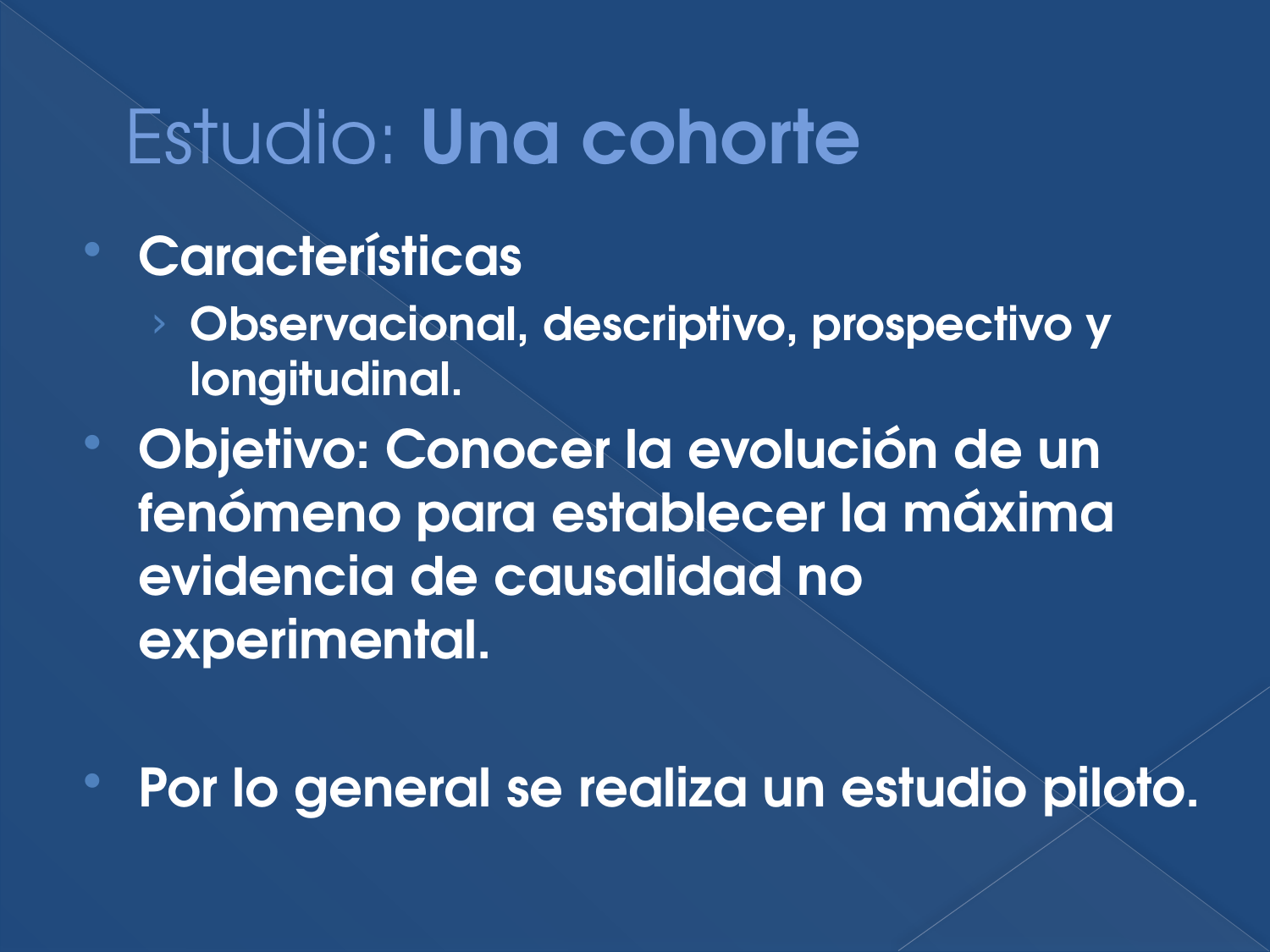

# Estudio: Una cohorte
Características
Observacional, descriptivo, prospectivo y longitudinal.
Objetivo: Conocer la evolución de un fenómeno para establecer la máxima evidencia de causalidad no experimental.

Por lo general se realiza un estudio piloto.